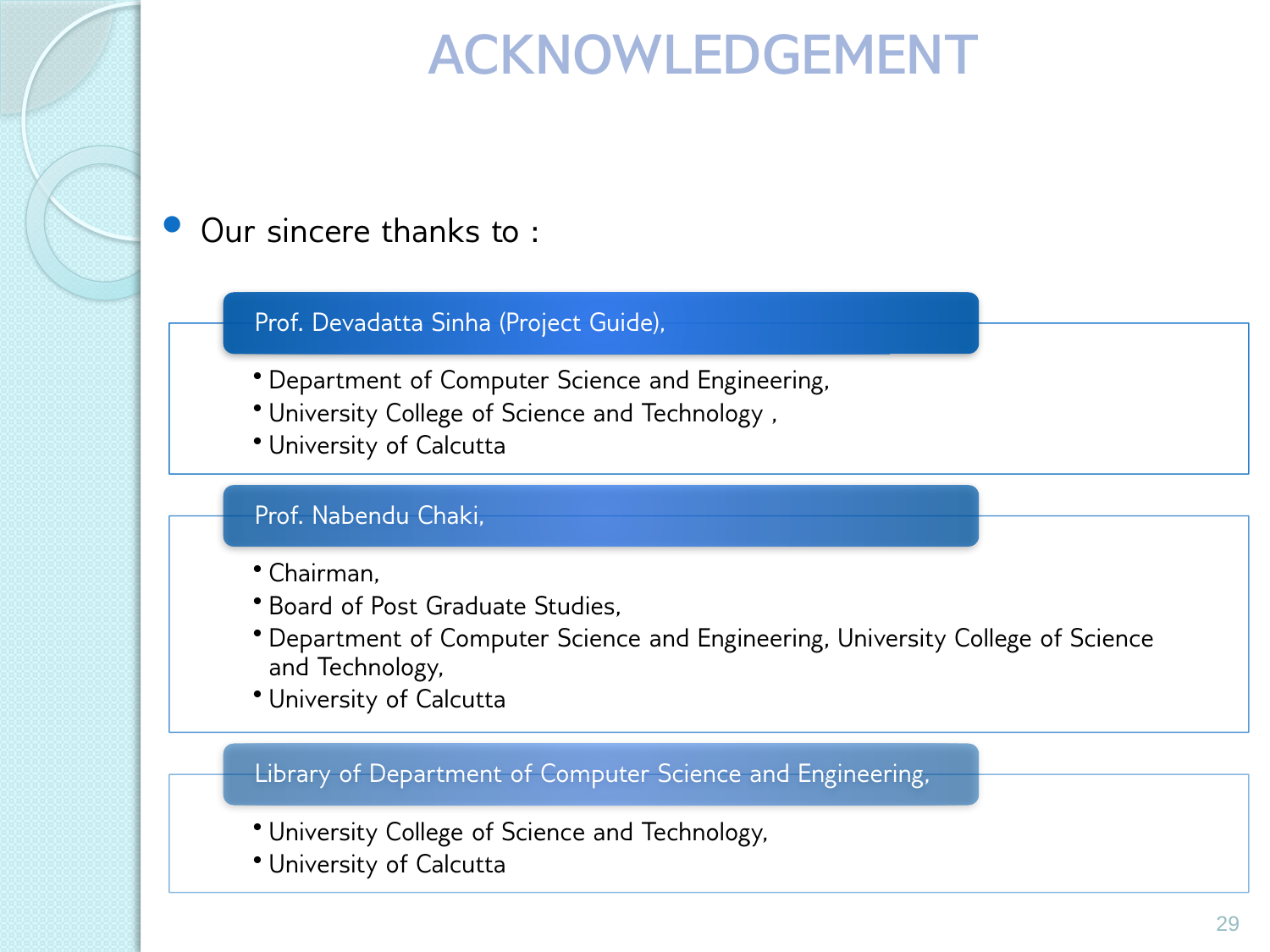

# ACKNOWLEDGEMENT
Our sincere thanks to :

Department of Computer Science and Engineering,
University College of Science and Technology ,
University of Calcutta
Prof. Devadatta Sinha (Project Guide),
Chairman,
Board of Post Graduate Studies,
Department of Computer Science and Engineering, University College of Science and Technology,
University of Calcutta
Prof. Nabendu Chaki,
University College of Science and Technology,
University of Calcutta
Library of Department of Computer Science and Engineering,
29